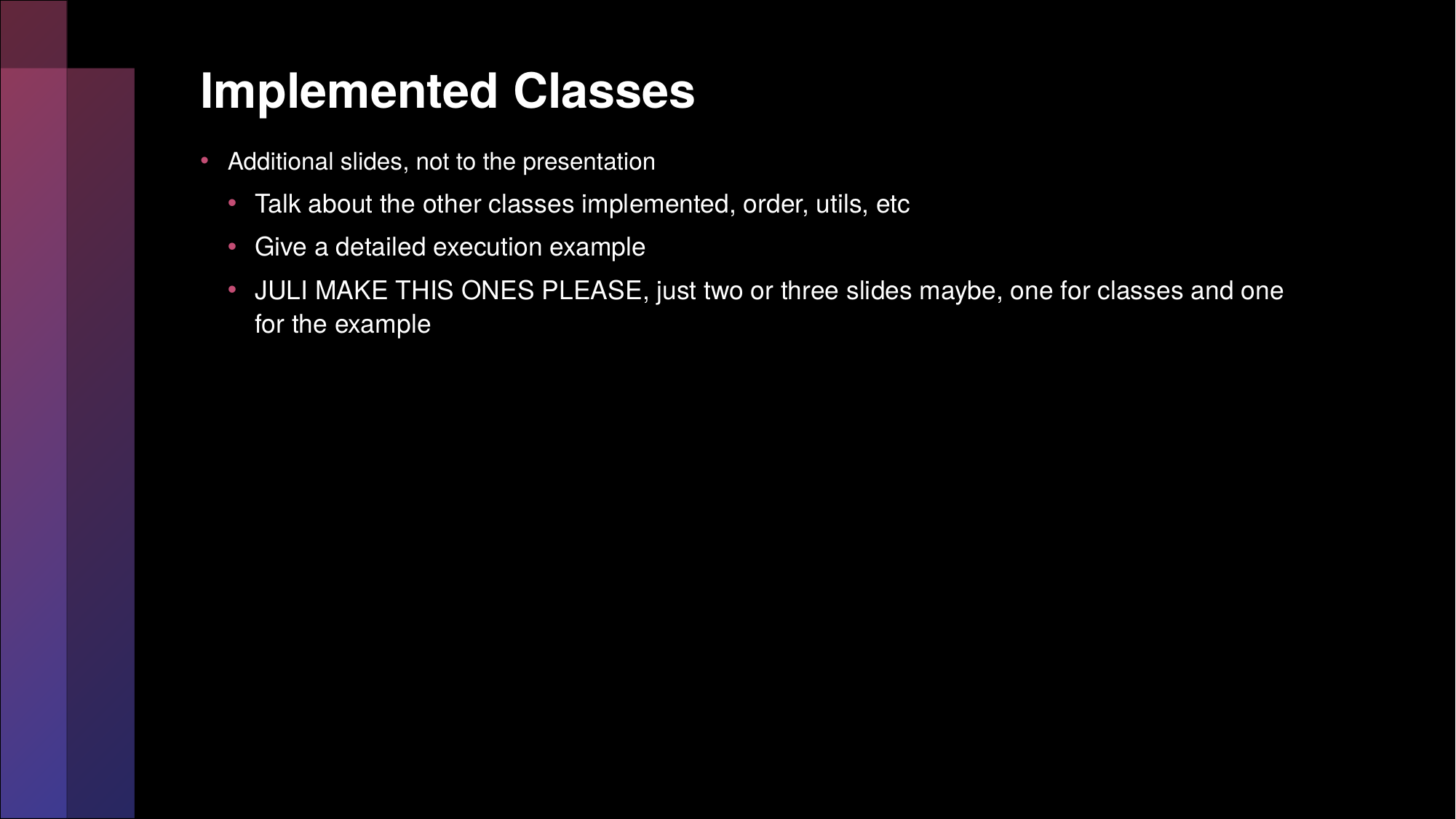

# Implemented Classes
Additional slides, not to the presentation
Talk about the other classes implemented, order, utils, etc
Give a detailed execution example
JULI MAKE THIS ONES PLEASE, just two or three slides maybe, one for classes and one for the example